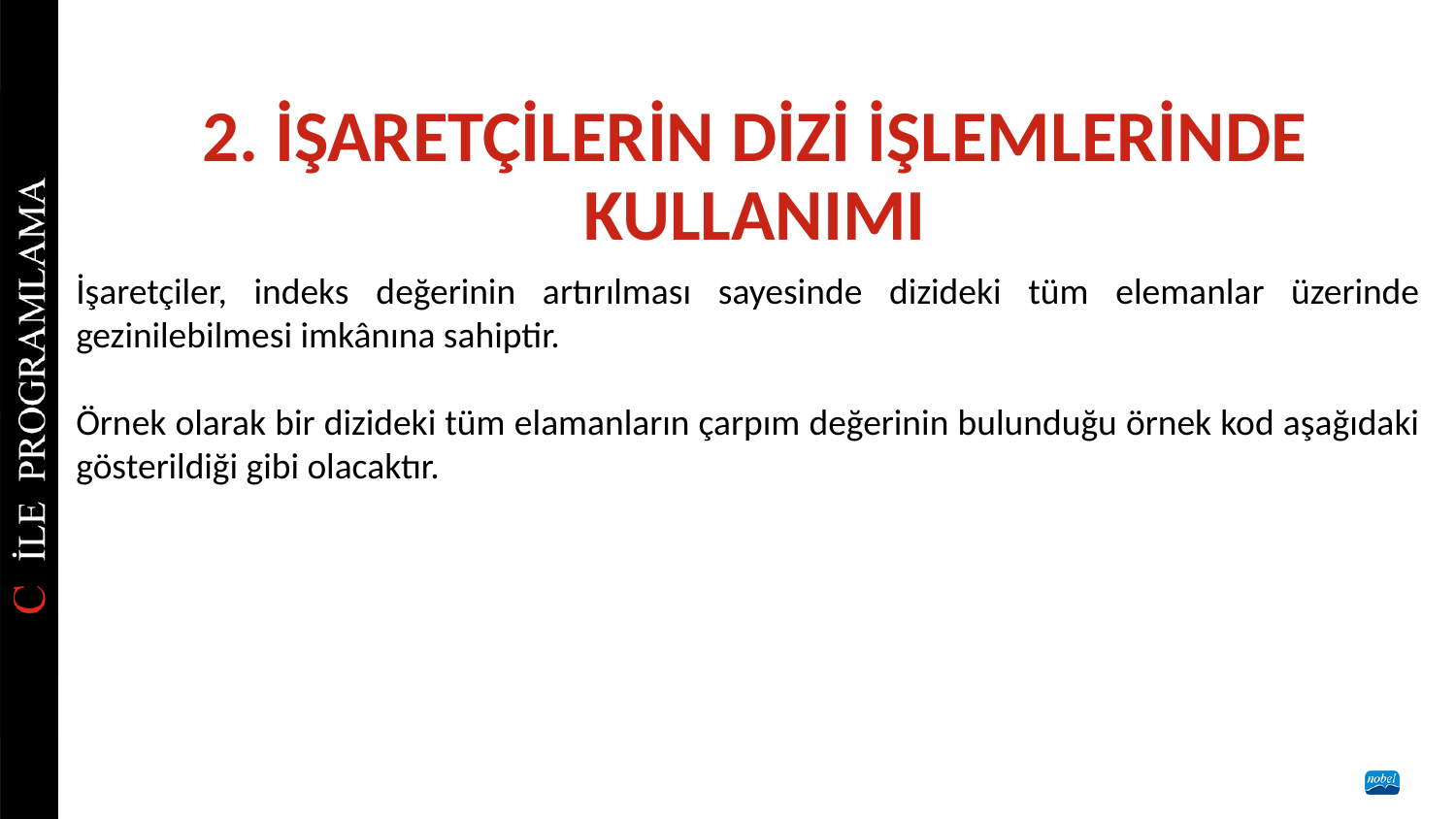

# 2. İŞARETÇİLERİN DİZİ İŞLEMLERİNDE KULLANIMI
İşaretçiler, indeks değerinin artırılması sayesinde dizideki tüm elemanlar üzerinde gezinilebilmesi imkânına sahiptir.

Örnek olarak bir dizideki tüm elamanların çarpım değerinin bulunduğu örnek kod aşağıdaki gösterildiği gibi olacaktır.